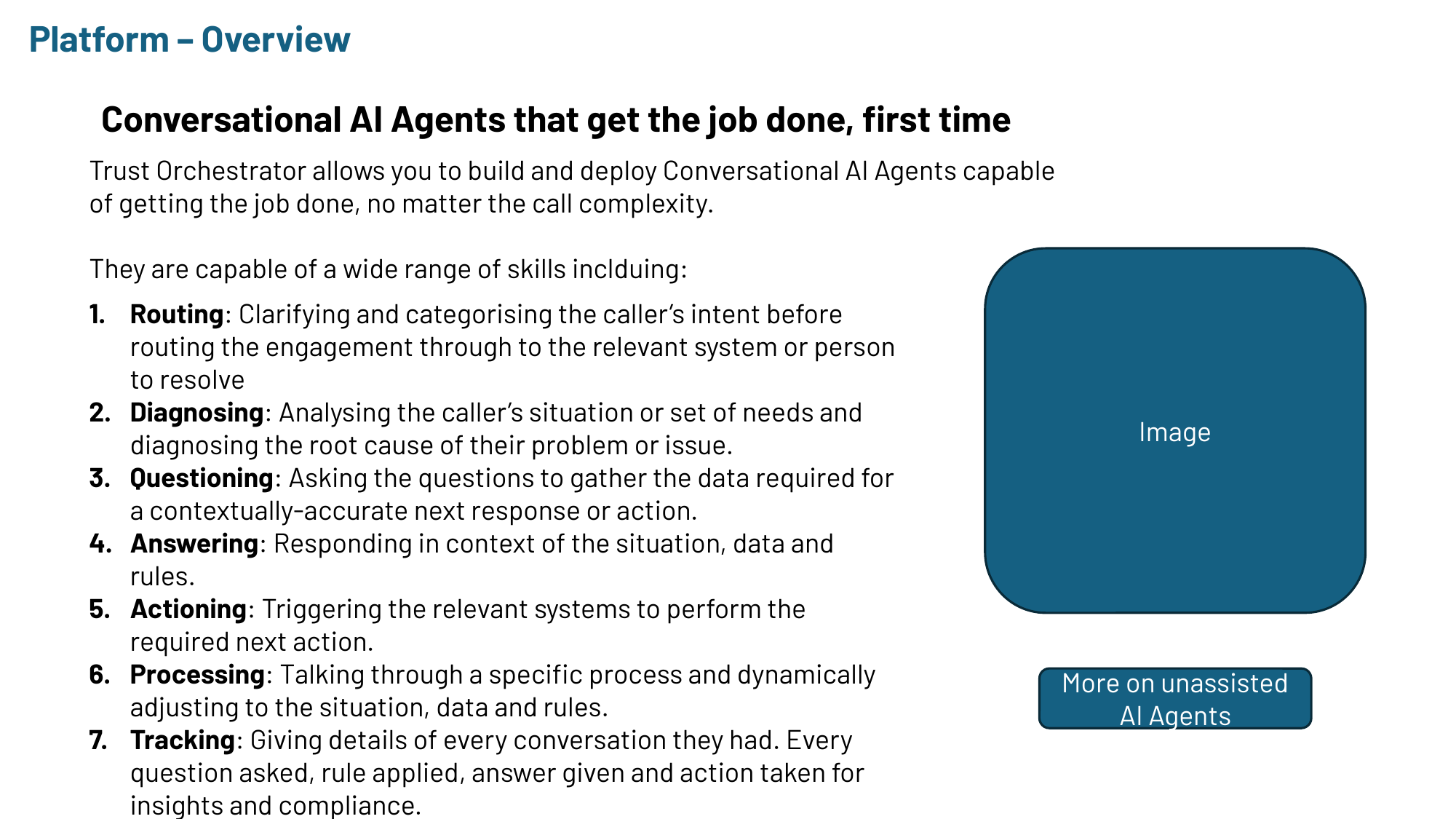

Platform – Overview
Conversational AI Agents that get the job done, first time
Trust Orchestrator allows you to build and deploy Conversational AI Agents capable of getting the job done, no matter the call complexity.

They are capable of a wide range of skills inclduing:
Image
Routing: Clarifying and categorising the caller’s intent before routing the engagement through to the relevant system or person to resolve
Diagnosing: Analysing the caller’s situation or set of needs and diagnosing the root cause of their problem or issue.
Questioning: Asking the questions to gather the data required for a contextually-accurate next response or action.
Answering: Responding in context of the situation, data and rules.
Actioning: Triggering the relevant systems to perform the required next action.
Processing: Talking through a specific process and dynamically adjusting to the situation, data and rules.
Tracking: Giving details of every conversation they had. Every question asked, rule applied, answer given and action taken for insights and compliance.
More on unassisted AI Agents